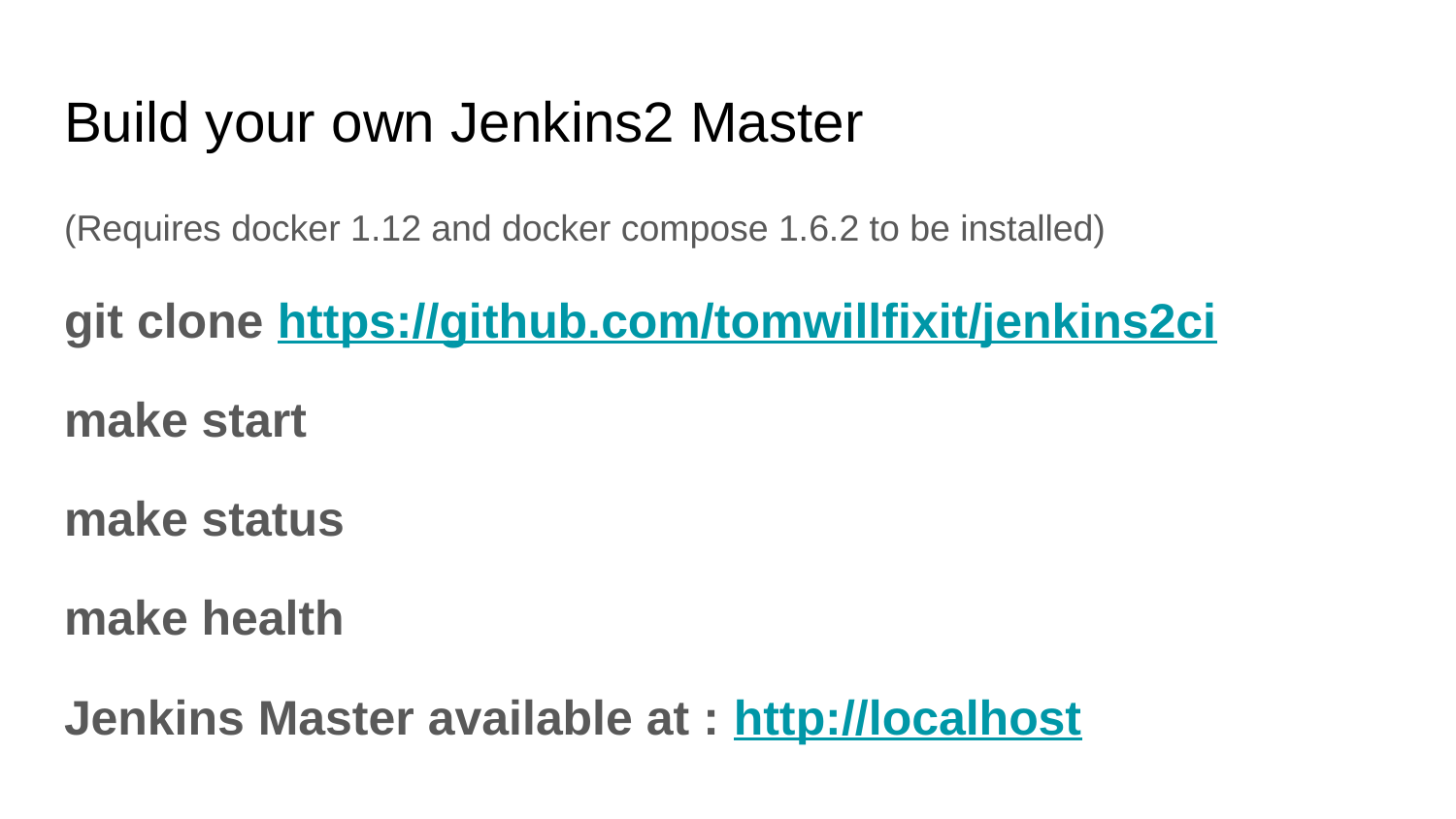

# Build your own Jenkins2 Master
(Requires docker 1.12 and docker compose 1.6.2 to be installed)
git clone https://github.com/tomwillfixit/jenkins2ci
make start
make status
make health
Jenkins Master available at : http://localhost